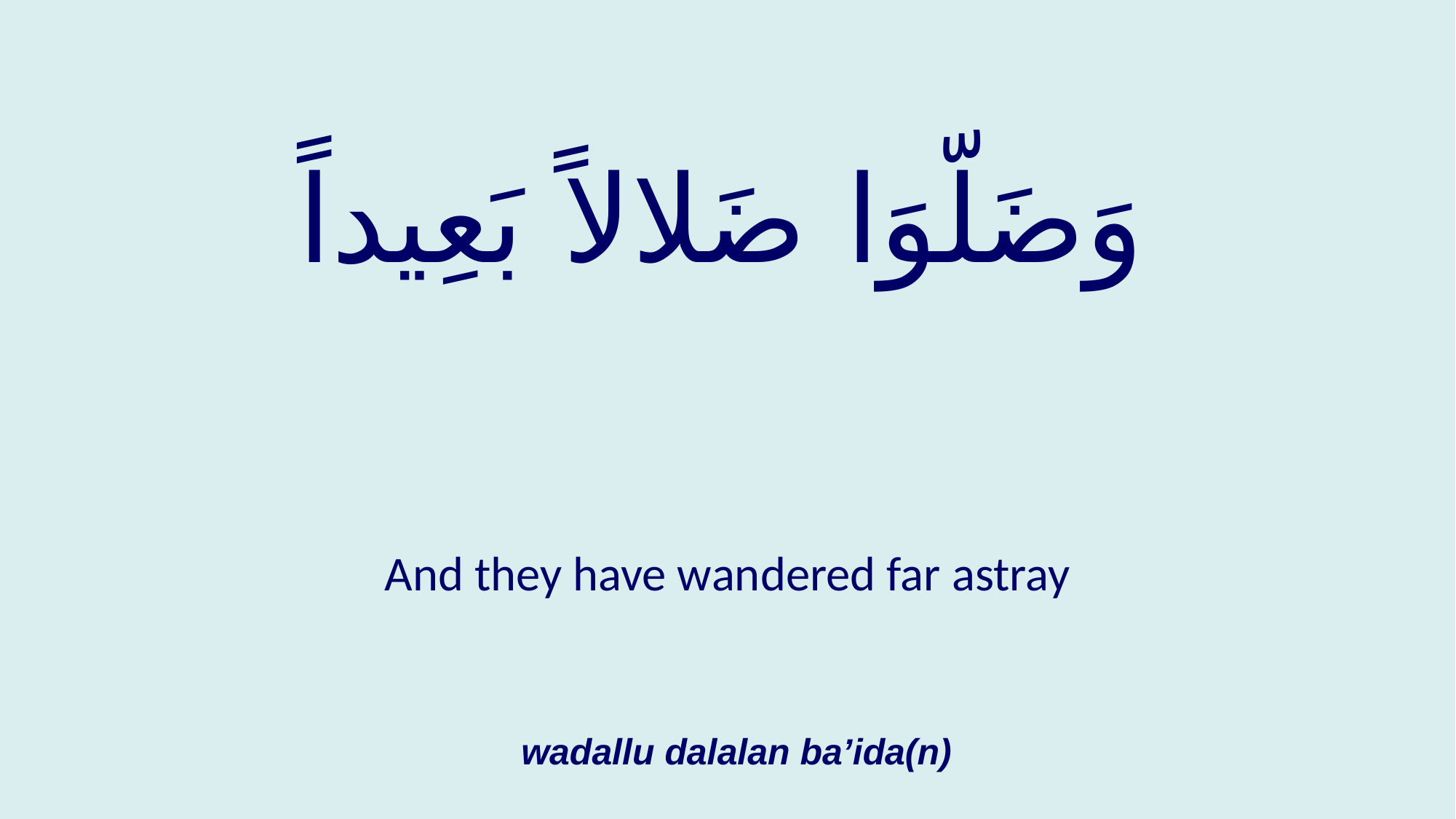

# وَضَلّوَا ضَلالاً بَعِيداً
And they have wandered far astray
wadallu dalalan ba’ida(n)